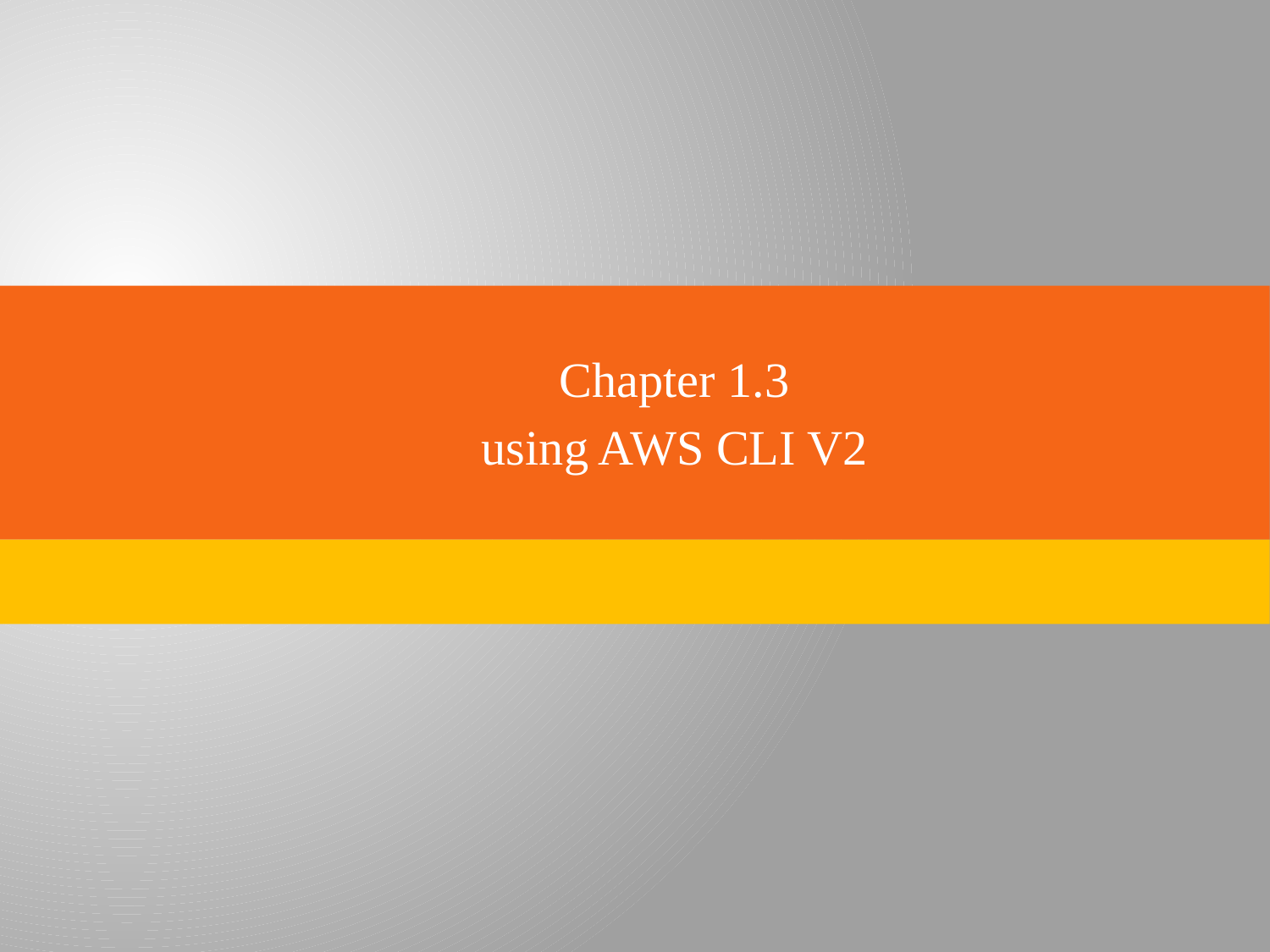

# Chapter 1.3 using AWS CLI V2